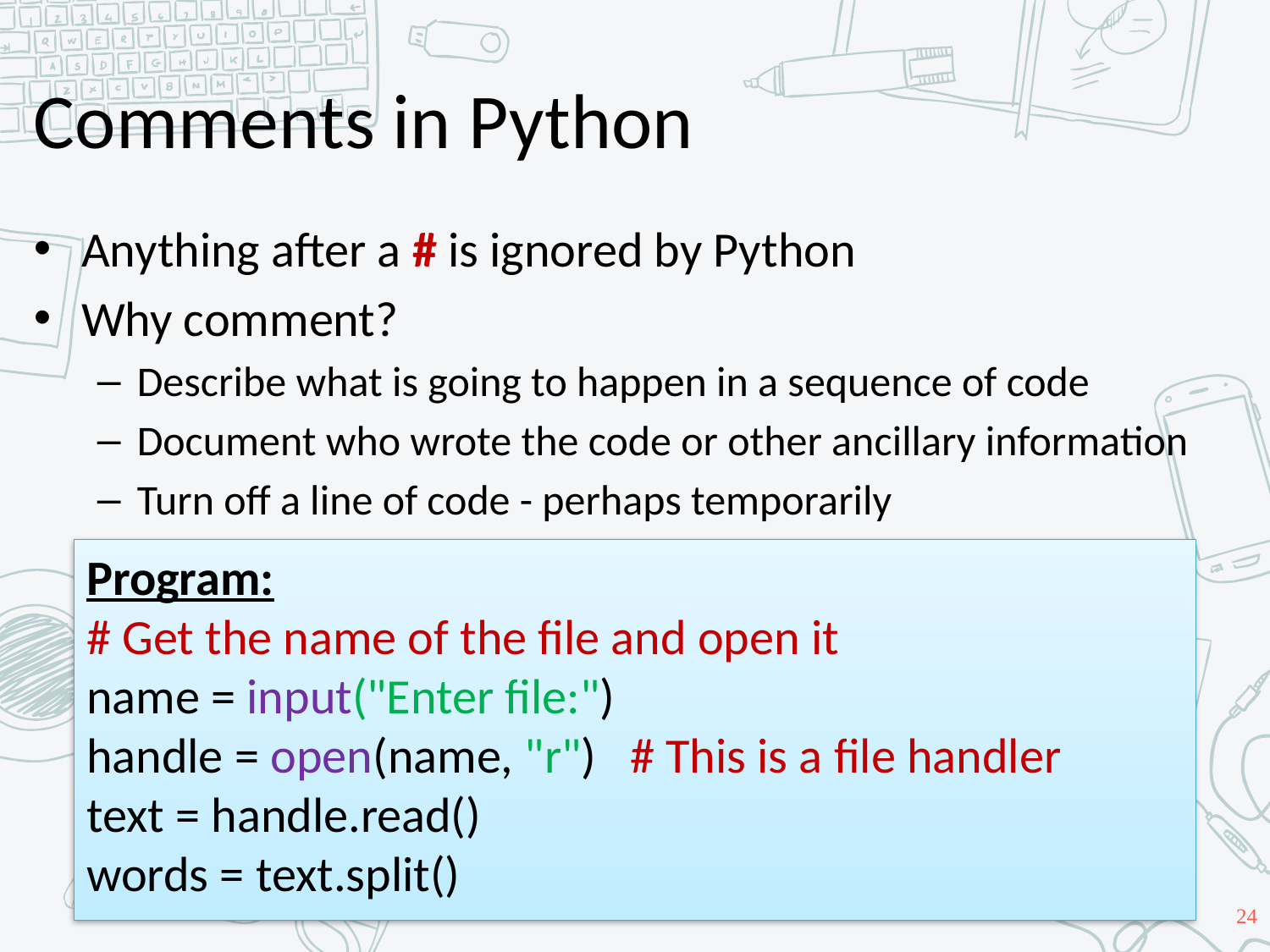

# Comments in Python
Anything after a # is ignored by Python
Why comment?
Describe what is going to happen in a sequence of code
Document who wrote the code or other ancillary information
Turn off a line of code - perhaps temporarily

Program:
# Get the name of the file and open it
name = input("Enter file:")
handle = open(name, "r")   # This is a file handler
text = handle.read()
words = text.split()
24